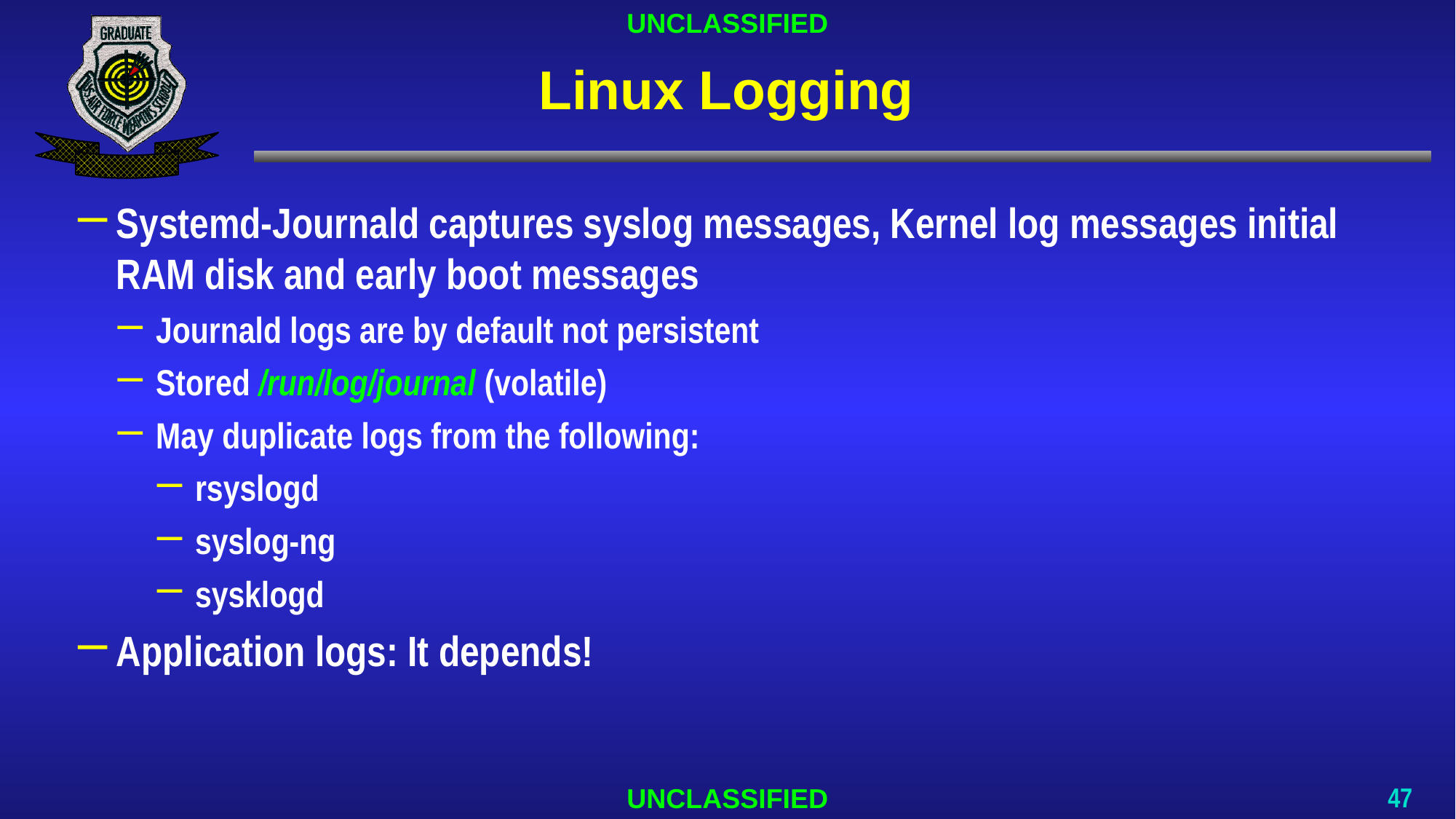

# Linux Logging
Systemd-Journald captures syslog messages, Kernel log messages initial RAM disk and early boot messages
Journald logs are by default not persistent
Stored /run/log/journal (volatile)
May duplicate logs from the following:
rsyslogd
syslog-ng
sysklogd
Application logs: It depends!